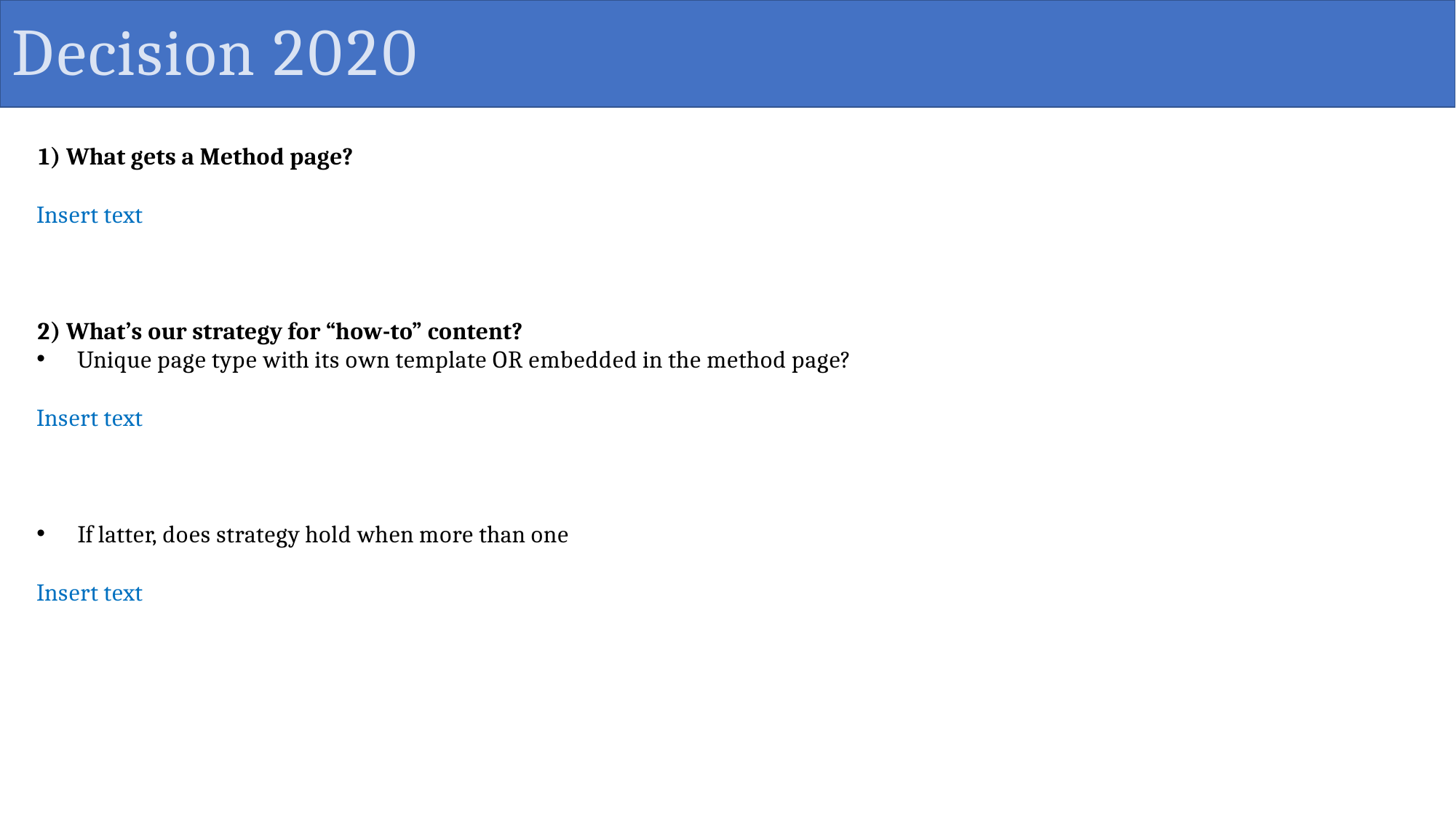

# Decision 2020
1) What gets a Method page?

Insert text

2) What’s our strategy for “how-to” content?
Unique page type with its own template OR embedded in the method page?

Insert text

If latter, does strategy hold when more than one

Insert text